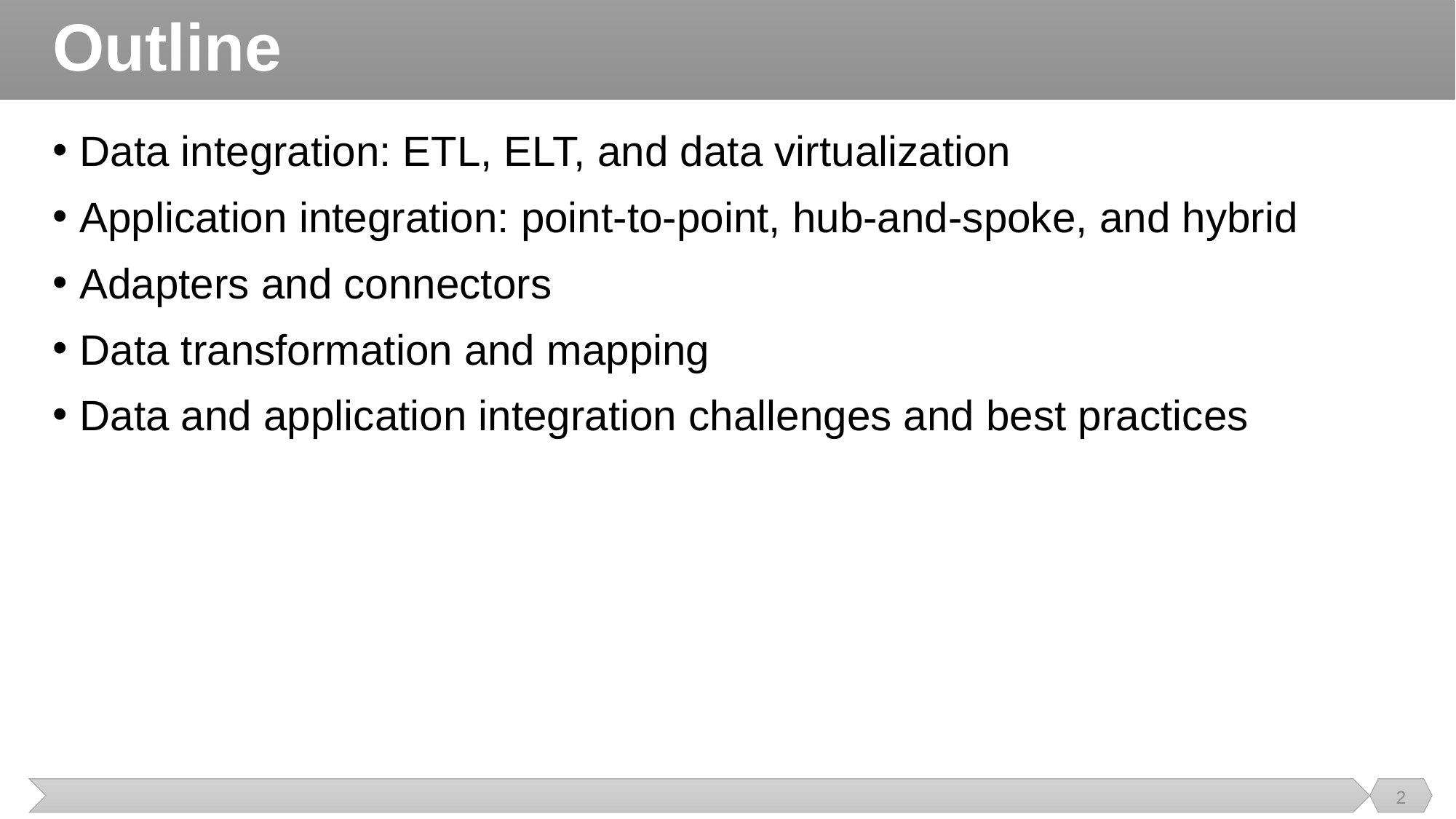

# Outline
Data integration: ETL, ELT, and data virtualization
Application integration: point-to-point, hub-and-spoke, and hybrid
Adapters and connectors
Data transformation and mapping
Data and application integration challenges and best practices
2